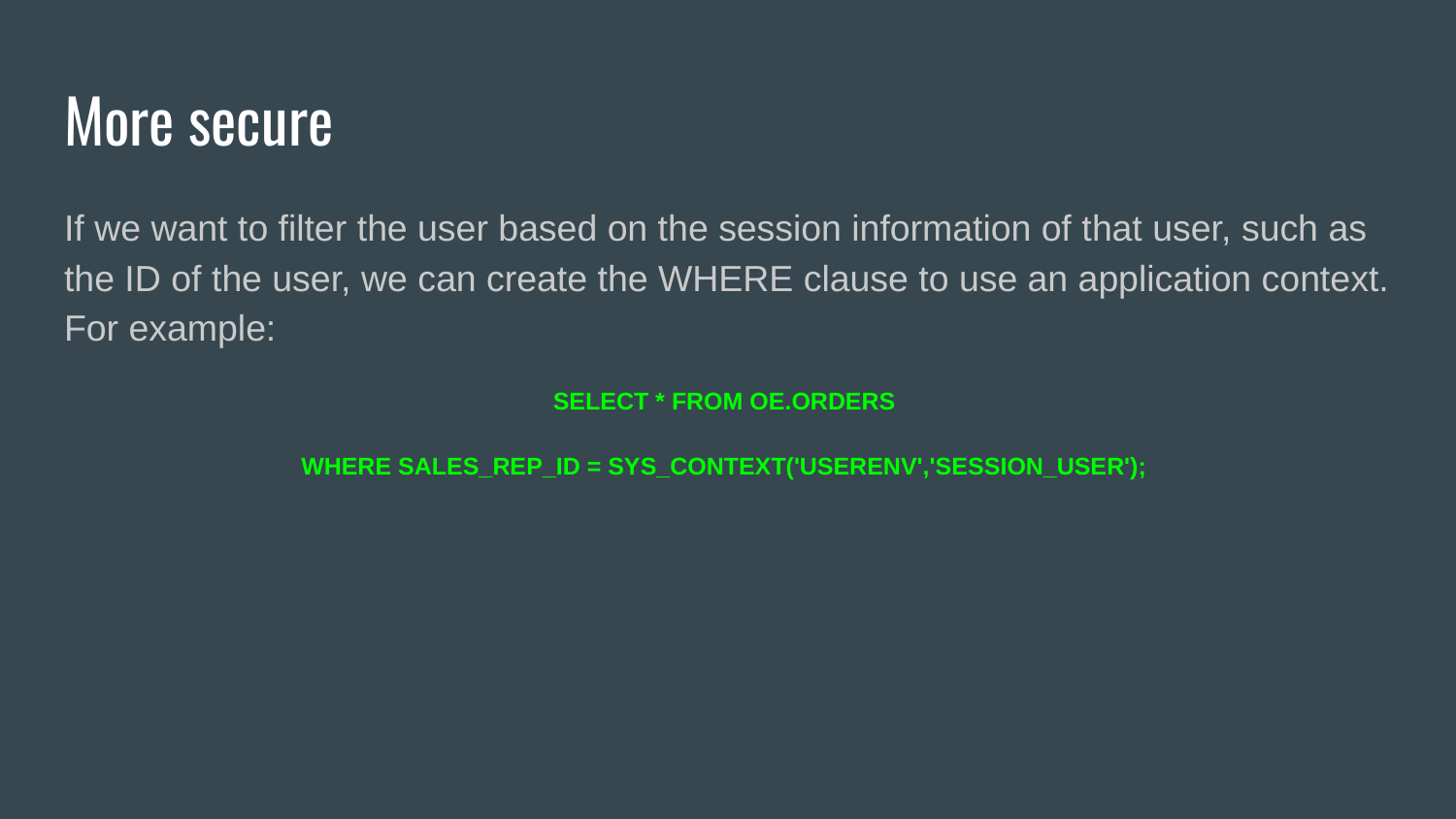

# More secure
If we want to filter the user based on the session information of that user, such as the ID of the user, we can create the WHERE clause to use an application context. For example:
SELECT * FROM OE.ORDERS
WHERE SALES_REP_ID = SYS_CONTEXT('USERENV','SESSION_USER');